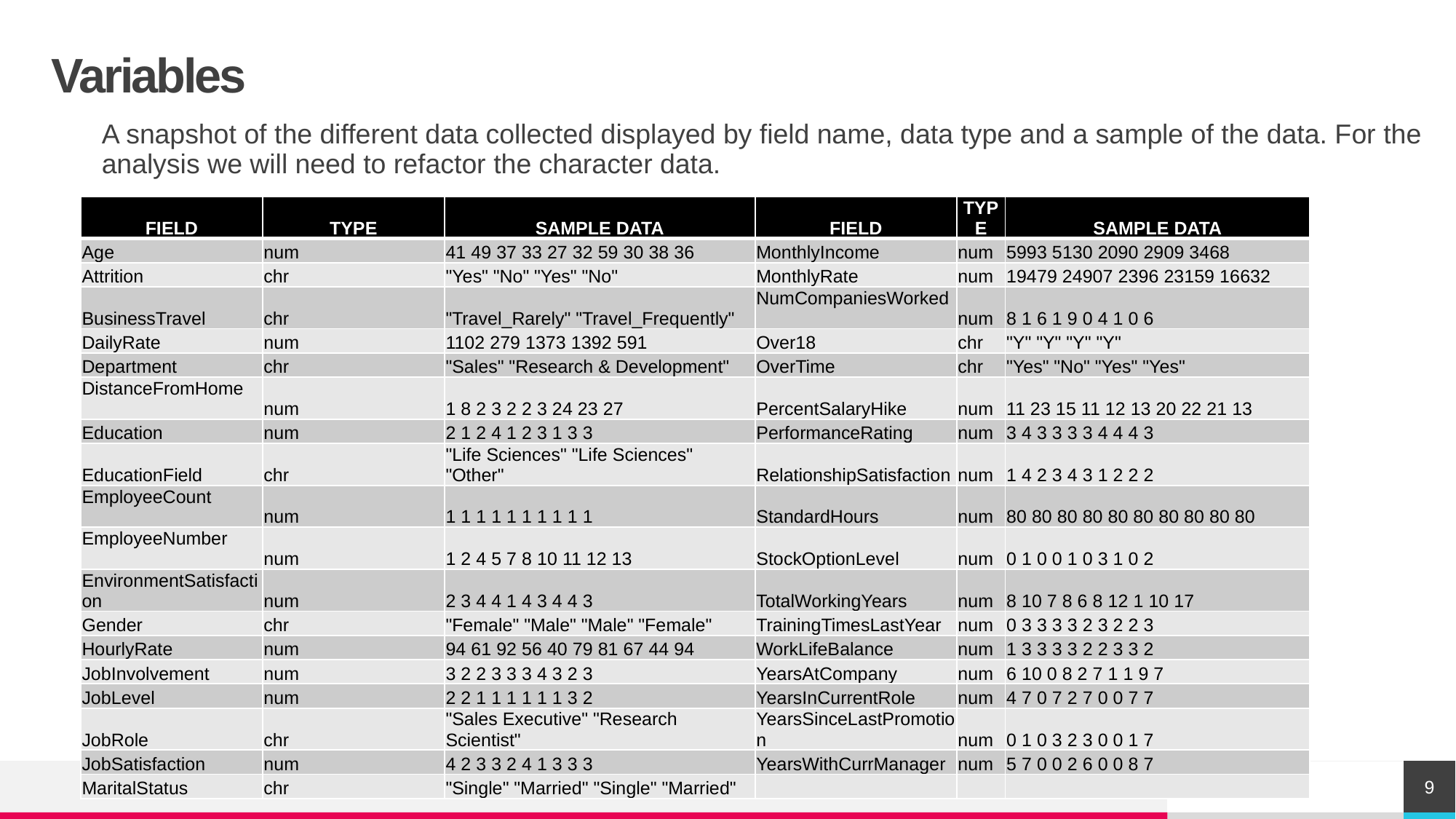

# Variables
A snapshot of the different data collected displayed by field name, data type and a sample of the data. For the analysis we will need to refactor the character data.
| FIELD | TYPE | SAMPLE DATA | FIELD | TYPE | SAMPLE DATA |
| --- | --- | --- | --- | --- | --- |
| Age | num | 41 49 37 33 27 32 59 30 38 36 | MonthlyIncome | num | 5993 5130 2090 2909 3468 |
| Attrition | chr | "Yes" "No" "Yes" "No" | MonthlyRate | num | 19479 24907 2396 23159 16632 |
| BusinessTravel | chr | "Travel\_Rarely" "Travel\_Frequently" | NumCompaniesWorked | num | 8 1 6 1 9 0 4 1 0 6 |
| DailyRate | num | 1102 279 1373 1392 591 | Over18 | chr | "Y" "Y" "Y" "Y" |
| Department | chr | "Sales" "Research & Development" | OverTime | chr | "Yes" "No" "Yes" "Yes" |
| DistanceFromHome | num | 1 8 2 3 2 2 3 24 23 27 | PercentSalaryHike | num | 11 23 15 11 12 13 20 22 21 13 |
| Education | num | 2 1 2 4 1 2 3 1 3 3 | PerformanceRating | num | 3 4 3 3 3 3 4 4 4 3 |
| EducationField | chr | "Life Sciences" "Life Sciences" "Other" | RelationshipSatisfaction | num | 1 4 2 3 4 3 1 2 2 2 |
| EmployeeCount | num | 1 1 1 1 1 1 1 1 1 1 | StandardHours | num | 80 80 80 80 80 80 80 80 80 80 |
| EmployeeNumber | num | 1 2 4 5 7 8 10 11 12 13 | StockOptionLevel | num | 0 1 0 0 1 0 3 1 0 2 |
| EnvironmentSatisfaction | num | 2 3 4 4 1 4 3 4 4 3 | TotalWorkingYears | num | 8 10 7 8 6 8 12 1 10 17 |
| Gender | chr | "Female" "Male" "Male" "Female" | TrainingTimesLastYear | num | 0 3 3 3 3 2 3 2 2 3 |
| HourlyRate | num | 94 61 92 56 40 79 81 67 44 94 | WorkLifeBalance | num | 1 3 3 3 3 2 2 3 3 2 |
| JobInvolvement | num | 3 2 2 3 3 3 4 3 2 3 | YearsAtCompany | num | 6 10 0 8 2 7 1 1 9 7 |
| JobLevel | num | 2 2 1 1 1 1 1 1 3 2 | YearsInCurrentRole | num | 4 7 0 7 2 7 0 0 7 7 |
| JobRole | chr | "Sales Executive" "Research Scientist" | YearsSinceLastPromotion | num | 0 1 0 3 2 3 0 0 1 7 |
| JobSatisfaction | num | 4 2 3 3 2 4 1 3 3 3 | YearsWithCurrManager | num | 5 7 0 0 2 6 0 0 8 7 |
| MaritalStatus | chr | "Single" "Married" "Single" "Married" |  |  |  |
9